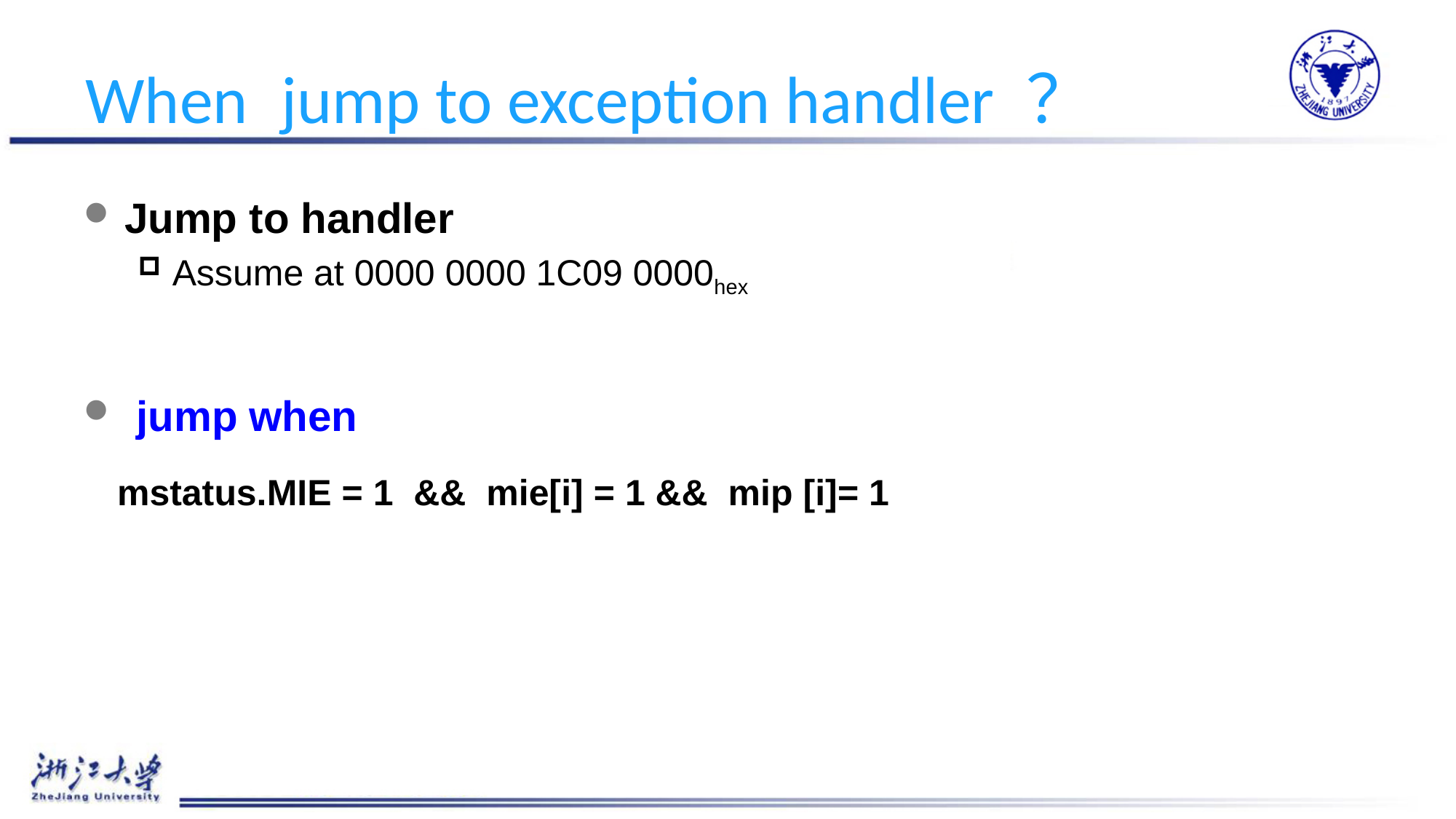

# When jump to exception handler ？
Jump to handler
Assume at 0000 0000 1C09 0000hex

 jump when
    mstatus.MIE = 1  &&  mie[i] = 1 &&  mip [i]= 1